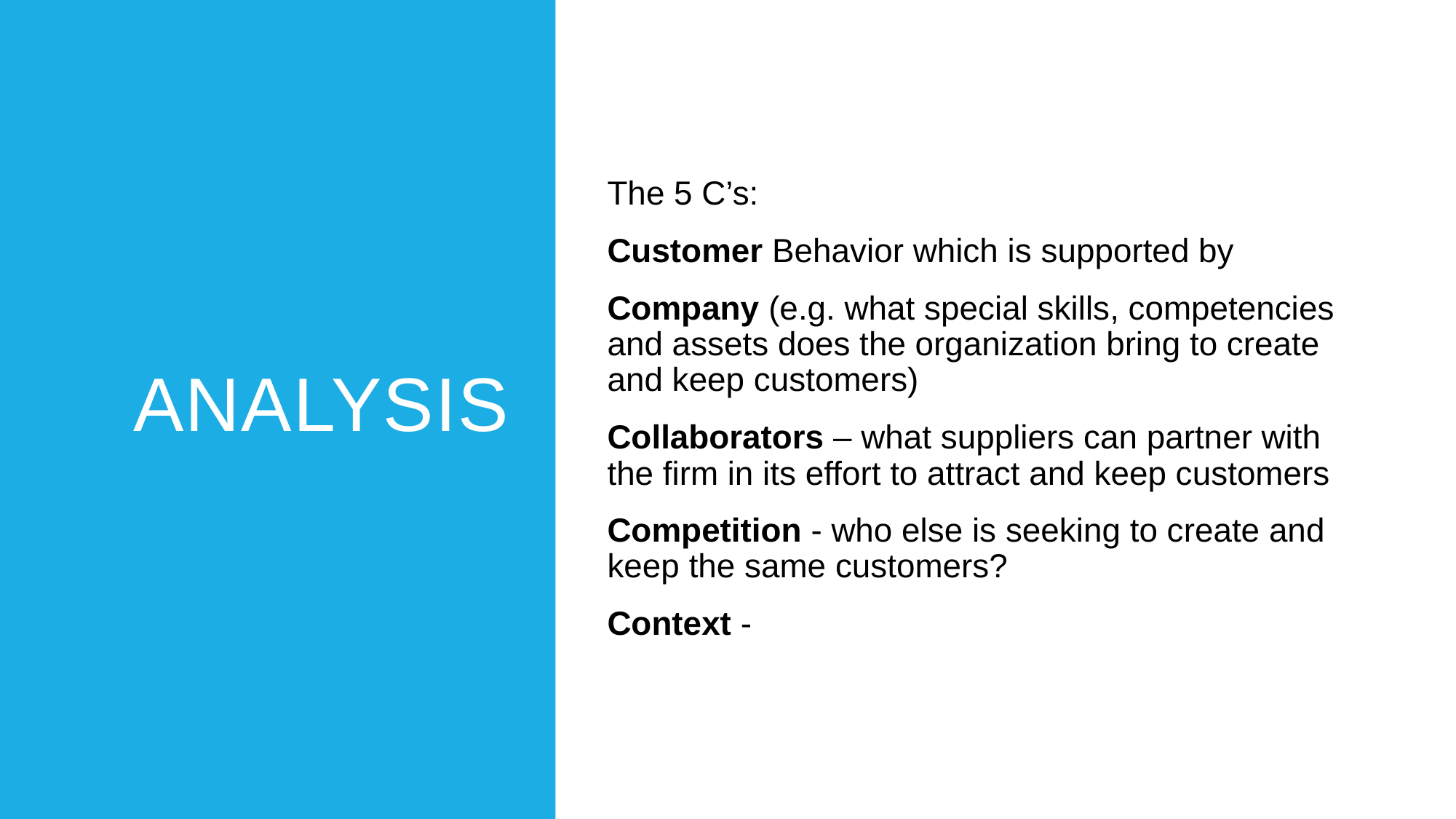

# Analysis
The 5 C’s:
Customer Behavior which is supported by
Company (e.g. what special skills, competencies and assets does the organization bring to create and keep customers)
Collaborators – what suppliers can partner with the firm in its effort to attract and keep customers
Competition - who else is seeking to create and keep the same customers?
Context -